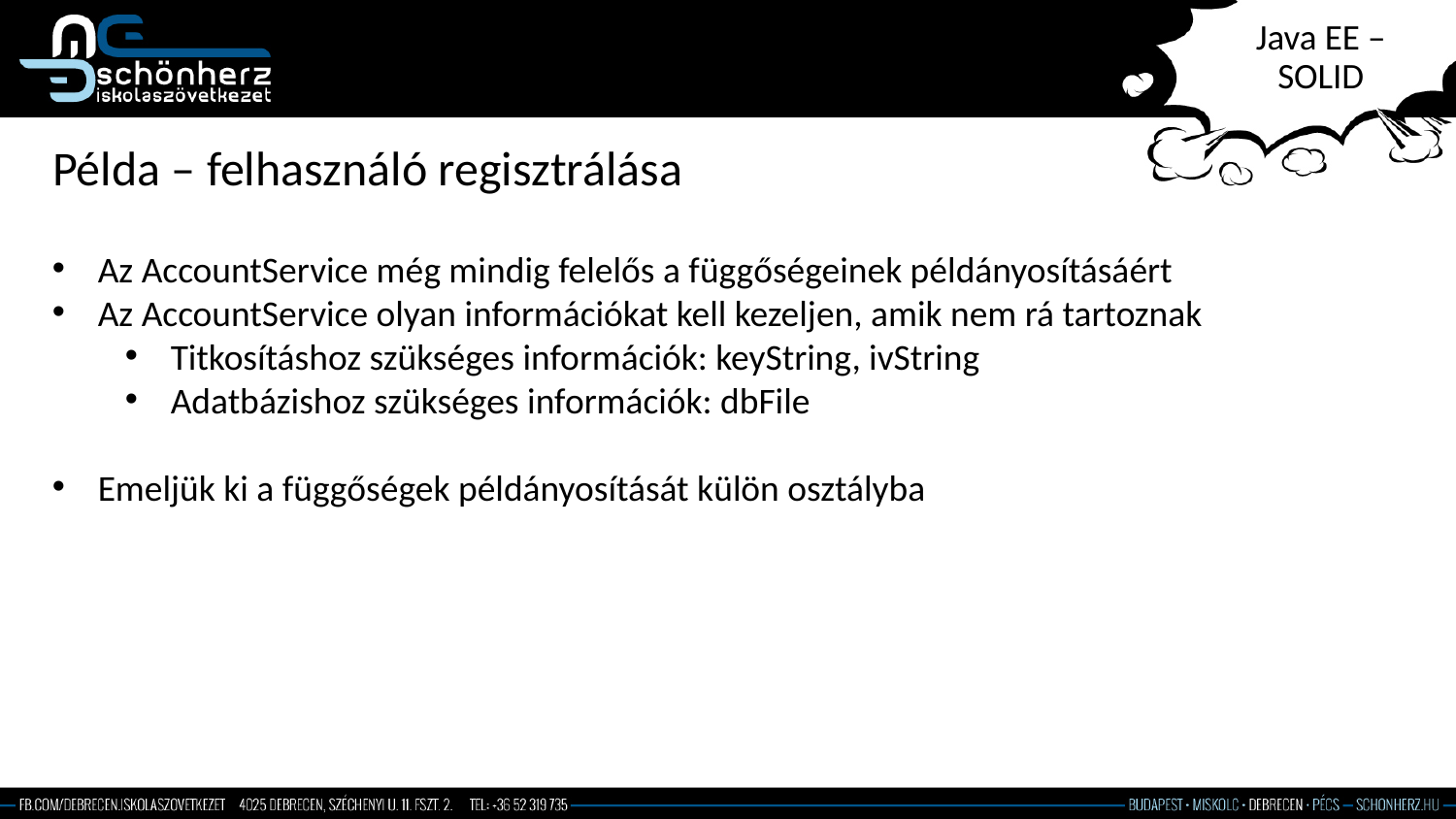

# Java EE – SOLID
Példa – felhasználó regisztrálása
Az AccountService még mindig felelős a függőségeinek példányosításáért
Az AccountService olyan információkat kell kezeljen, amik nem rá tartoznak
Titkosításhoz szükséges információk: keyString, ivString
Adatbázishoz szükséges információk: dbFile

Emeljük ki a függőségek példányosítását külön osztályba